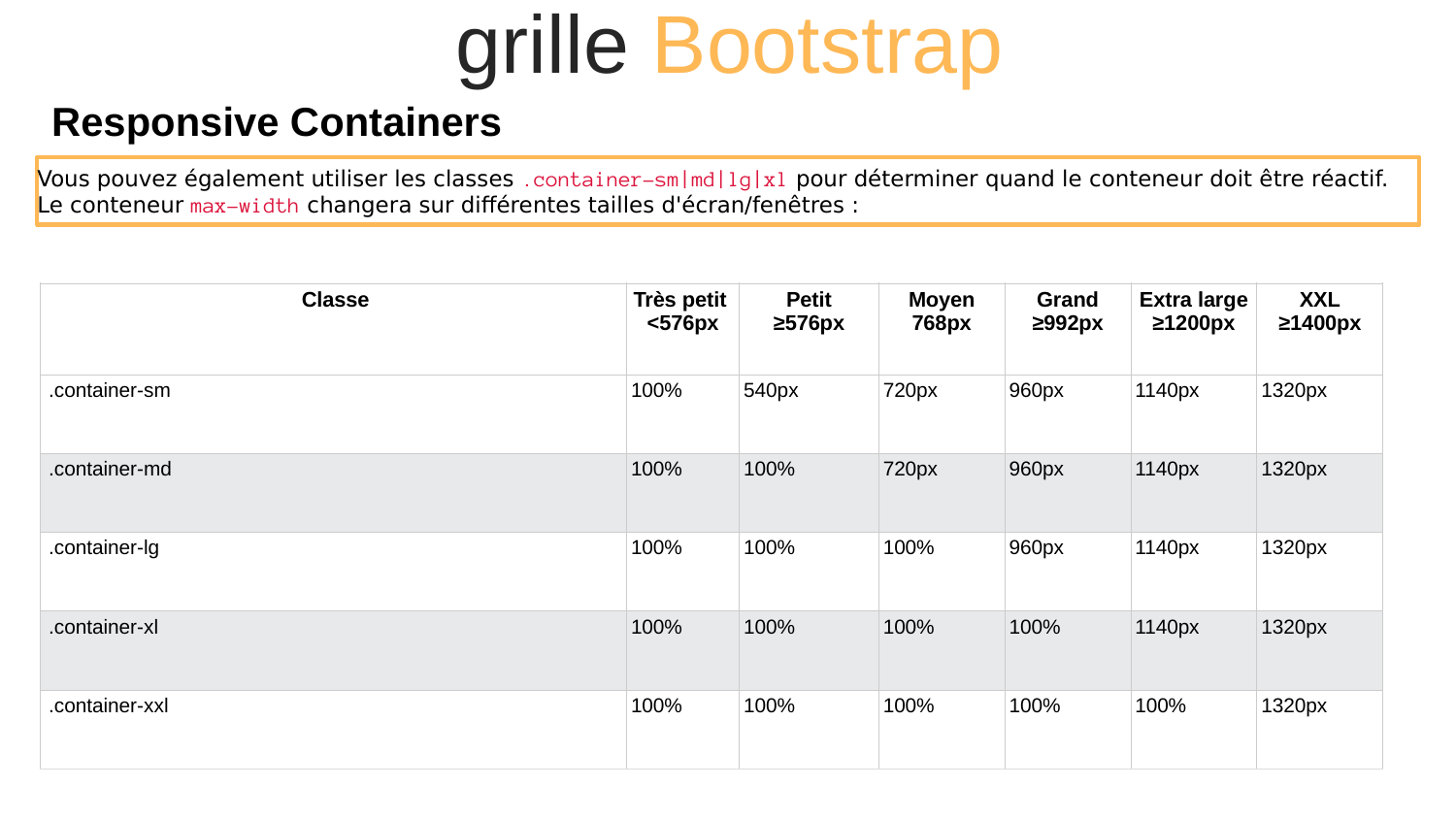

grille Bootstrap
Responsive Containers
Vous pouvez également utiliser les classes .container-sm|md|lg|xl pour déterminer quand le conteneur doit être réactif.
Le conteneur max-width changera sur différentes tailles d'écran/fenêtres :
| Classe | Très petit <576px | Petit ≥576px | Moyen 768px | Grand ≥992px | Extra large ≥1200px | XXL ≥1400px |
| --- | --- | --- | --- | --- | --- | --- |
| .container-sm | 100% | 540px | 720px | 960px | 1140px | 1320px |
| .container-md | 100% | 100% | 720px | 960px | 1140px | 1320px |
| .container-lg | 100% | 100% | 100% | 960px | 1140px | 1320px |
| .container-xl | 100% | 100% | 100% | 100% | 1140px | 1320px |
| .container-xxl | 100% | 100% | 100% | 100% | 100% | 1320px |